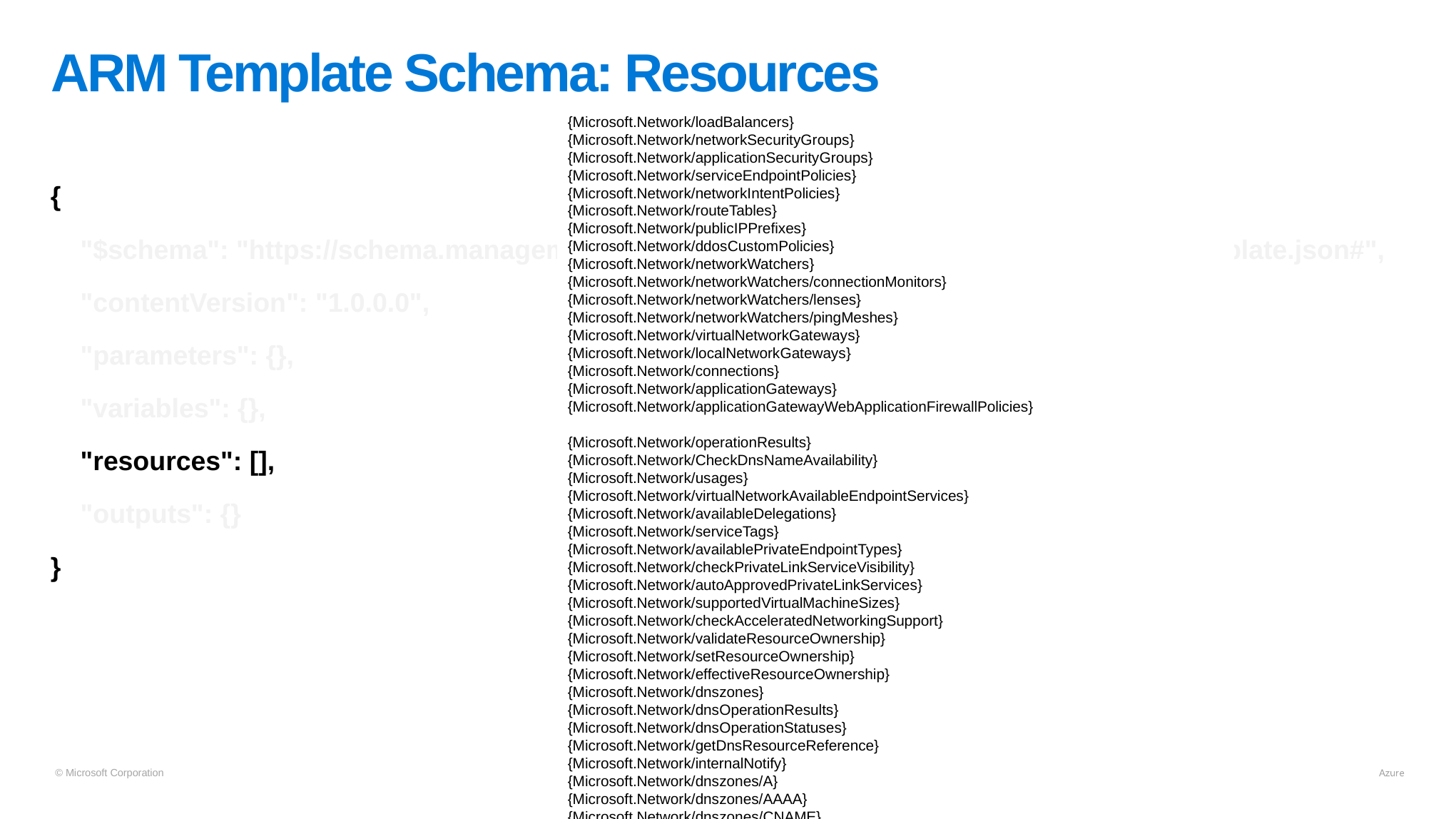

{Microsoft.Network/virtualNetworks}
{Microsoft.Network/natGateways}
{Microsoft.Network/publicIPAddresses}
{Microsoft.Network/networkInterfaces}
{Microsoft.Network/privateEndpoints}
{Microsoft.Network/redirectMaps}
{Microsoft.Network/loadBalancers}
{Microsoft.Network/networkSecurityGroups}
{Microsoft.Network/applicationSecurityGroups}
{Microsoft.Network/serviceEndpointPolicies}
{Microsoft.Network/networkIntentPolicies}
{Microsoft.Network/routeTables}
{Microsoft.Network/publicIPPrefixes}
{Microsoft.Network/ddosCustomPolicies}
{Microsoft.Network/networkWatchers}
{Microsoft.Network/networkWatchers/connectionMonitors}
{Microsoft.Network/networkWatchers/lenses}
{Microsoft.Network/networkWatchers/pingMeshes}
{Microsoft.Network/virtualNetworkGateways}
{Microsoft.Network/localNetworkGateways}
{Microsoft.Network/connections}
{Microsoft.Network/applicationGateways}
{Microsoft.Network/applicationGatewayWebApplicationFirewallPolicies}
{Microsoft.Network/operationResults}
{Microsoft.Network/CheckDnsNameAvailability}
{Microsoft.Network/usages}
{Microsoft.Network/virtualNetworkAvailableEndpointServices}
{Microsoft.Network/availableDelegations}
{Microsoft.Network/serviceTags}
{Microsoft.Network/availablePrivateEndpointTypes}
{Microsoft.Network/checkPrivateLinkServiceVisibility}
{Microsoft.Network/autoApprovedPrivateLinkServices}
{Microsoft.Network/supportedVirtualMachineSizes}
{Microsoft.Network/checkAcceleratedNetworkingSupport}
{Microsoft.Network/validateResourceOwnership}
{Microsoft.Network/setResourceOwnership}
{Microsoft.Network/effectiveResourceOwnership}
{Microsoft.Network/dnszones}
{Microsoft.Network/dnsOperationResults}
{Microsoft.Network/dnsOperationStatuses}
{Microsoft.Network/getDnsResourceReference}
{Microsoft.Network/internalNotify}
{Microsoft.Network/dnszones/A}
{Microsoft.Network/dnszones/AAAA}
{Microsoft.Network/dnszones/CNAME}
{Microsoft.Network/dnszones/PTR}
{Microsoft.Network/dnszones/MX}
{Microsoft.Network/dnszones/TXT}
{Microsoft.Network/dnszones/SRV}
{Microsoft.Network/dnszones/SOA}
{Microsoft.Network/dnszones/NS}
{Microsoft.Network/dnszones/CAA}
{Microsoft.Network/dnszones/recordsets}
{Microsoft.Network/dnszones/all}
{Microsoft.Network/privateDnsZones}
{Microsoft.Network/privateDnsZones/virtualNetworkLinks}
{Microsoft.Network/privateDnsOperationResults}
{Microsoft.Network/privateDnsOperationStatuses}
{Microsoft.Network/privateDnsZones/A}
{Microsoft.Network/privateDnsZones/AAAA}
{Microsoft.Network/privateDnsZones/CNAME}
{Microsoft.Network/privateDnsZones/PTR}
{Microsoft.Network/privateDnsZones/MX}
{Microsoft.Network/privateDnsZones/TXT}
{Microsoft.Network/privateDnsZones/SRV}
{Microsoft.Network/privateDnsZones/SOA}
{Microsoft.Network/privateDnsZones/all}
{Microsoft.Network/trafficmanagerprofiles}
{Microsoft.Network/trafficmanagerprofiles/heatMaps}
{Microsoft.Network/checkTrafficManagerNameAvailability}
{Microsoft.Network/trafficManagerUserMetricsKeys}
{Microsoft.Network/trafficManagerGeographicHierarchies}
{Microsoft.Network/expressRouteCircuits}
{Microsoft.Network/expressRouteServiceProviders}
{Microsoft.Network/applicationGatewayAvailableWafRuleSets}
{Microsoft.Network/applicationGatewayAvailableSslOptions}
{Microsoft.Network/applicationGatewayAvailableServerVariables}
{Microsoft.Network/applicationGatewayAvailableRequestHeaders}
{Microsoft.Network/applicationGatewayAvailableResponseHeaders}
{Microsoft.Network/routeFilters}
{Microsoft.Network/bgpServiceCommunities}
{Microsoft.Network/virtualWans}
{Microsoft.Network/vpnSites}
{Microsoft.Network/virtualHubs}
{Microsoft.Network/vpnGateways}
{Microsoft.Network/secureGateways}
{Microsoft.Network/nfvOperations}
{Microsoft.Network/nfvOperationResults}
{Microsoft.Network/azureFirewalls}
{Microsoft.Network/azureFirewallFqdnTags}
{Microsoft.Network/virtualNetworkTaps}
{Microsoft.Network/privateLinkServices}
{Microsoft.Network/ddosProtectionPlans}
{Microsoft.Network/networkProfiles}
{Microsoft.Network/frontdoorOperationResults}
{Microsoft.Network/checkFrontdoorNameAvailability}
{Microsoft.Network/frontdoors}
{Microsoft.Network/frontdoorWebApplicationFirewallPolicies}
{Microsoft.Network/frontdoorWebApplicationFirewallManagedRuleSets}
{Microsoft.Network/webApplicationFirewallPolicies}
{Microsoft.Network/bareMetalTenants}
{Microsoft.Network/bastionHosts}

# ARM Template Schema: Resources
{
    "$schema": "https://schema.management.azure.com/schemas/2015-01-01/deploymentTemplate.json#",
    "contentVersion": "1.0.0.0",
    "parameters": {},
    "variables": {},
    "resources": [],
    "outputs": {}
}

Azure resources that will be created (storage, VMs, networks, functions, etc.)

Instantiated by ARM leveraging Azure resource providers

Many available resource providers example: Microsoft.Network